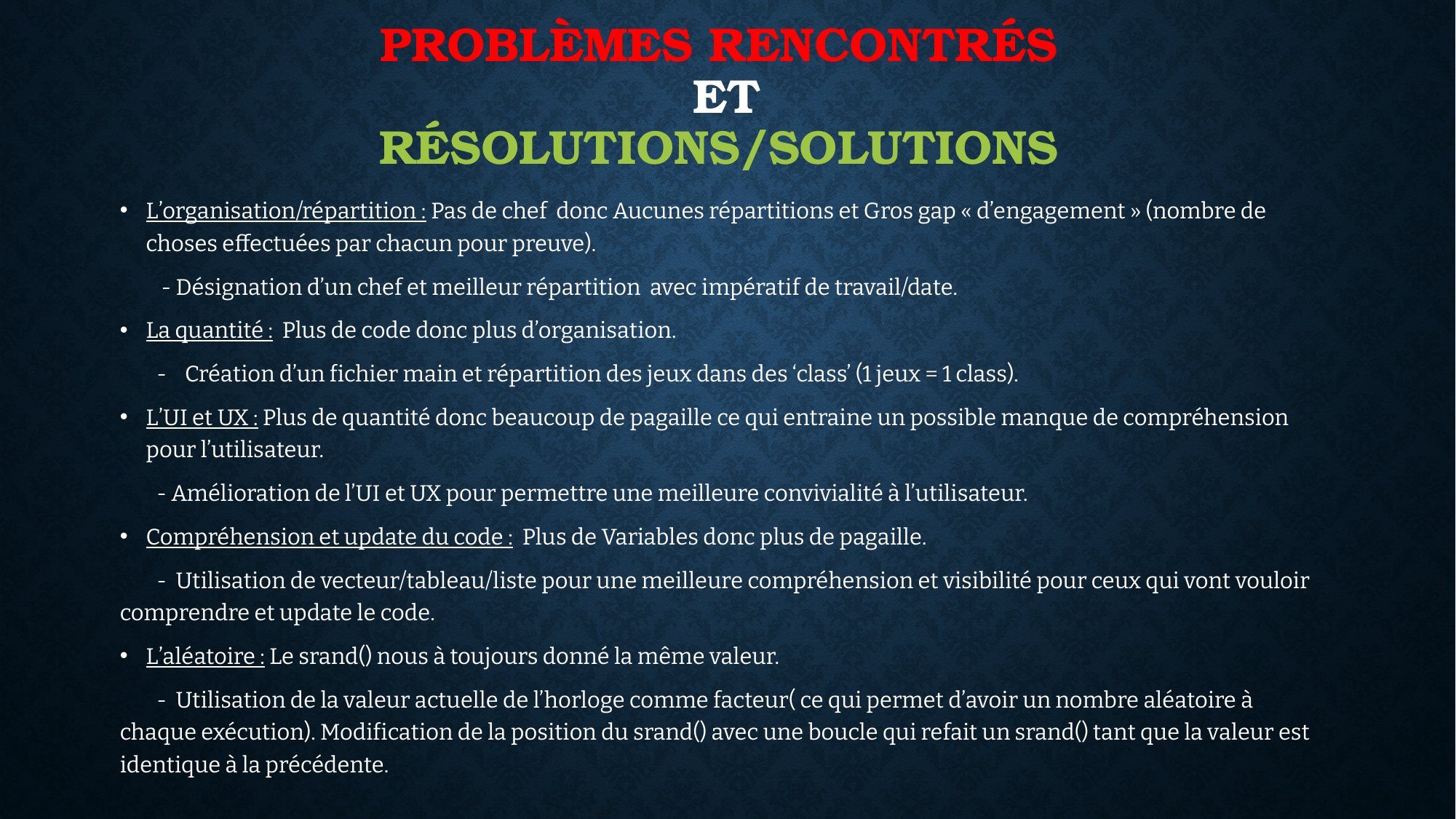

# Problèmes Rencontrés et Résolutions/SOLUTIONs
L’organisation/répartition : Pas de chef  donc Aucunes répartitions et Gros gap « d’engagement » (nombre de choses effectuées par chacun pour preuve).
         - Désignation d’un chef et meilleur répartition  avec impératif de travail/date.
La quantité :  Plus de code donc plus d’organisation.
        -    Création d’un fichier main et répartition des jeux dans des ‘class’ (1 jeux = 1 class).
L’UI et UX : Plus de quantité donc beaucoup de pagaille ce qui entraine un possible manque de compréhension pour l’utilisateur.
        - Amélioration de l’UI et UX pour permettre une meilleure convivialité à l’utilisateur.
Compréhension et update du code :  Plus de Variables donc plus de pagaille.
        -  Utilisation de vecteur/tableau/liste pour une meilleure compréhension et visibilité pour ceux qui vont vouloir comprendre et update le code.
L’aléatoire : Le srand() nous à toujours donné la même valeur.
        -  Utilisation de la valeur actuelle de l’horloge comme facteur( ce qui permet d’avoir un nombre aléatoire à chaque exécution). Modification de la position du srand() avec une boucle qui refait un srand() tant que la valeur est identique à la précédente.